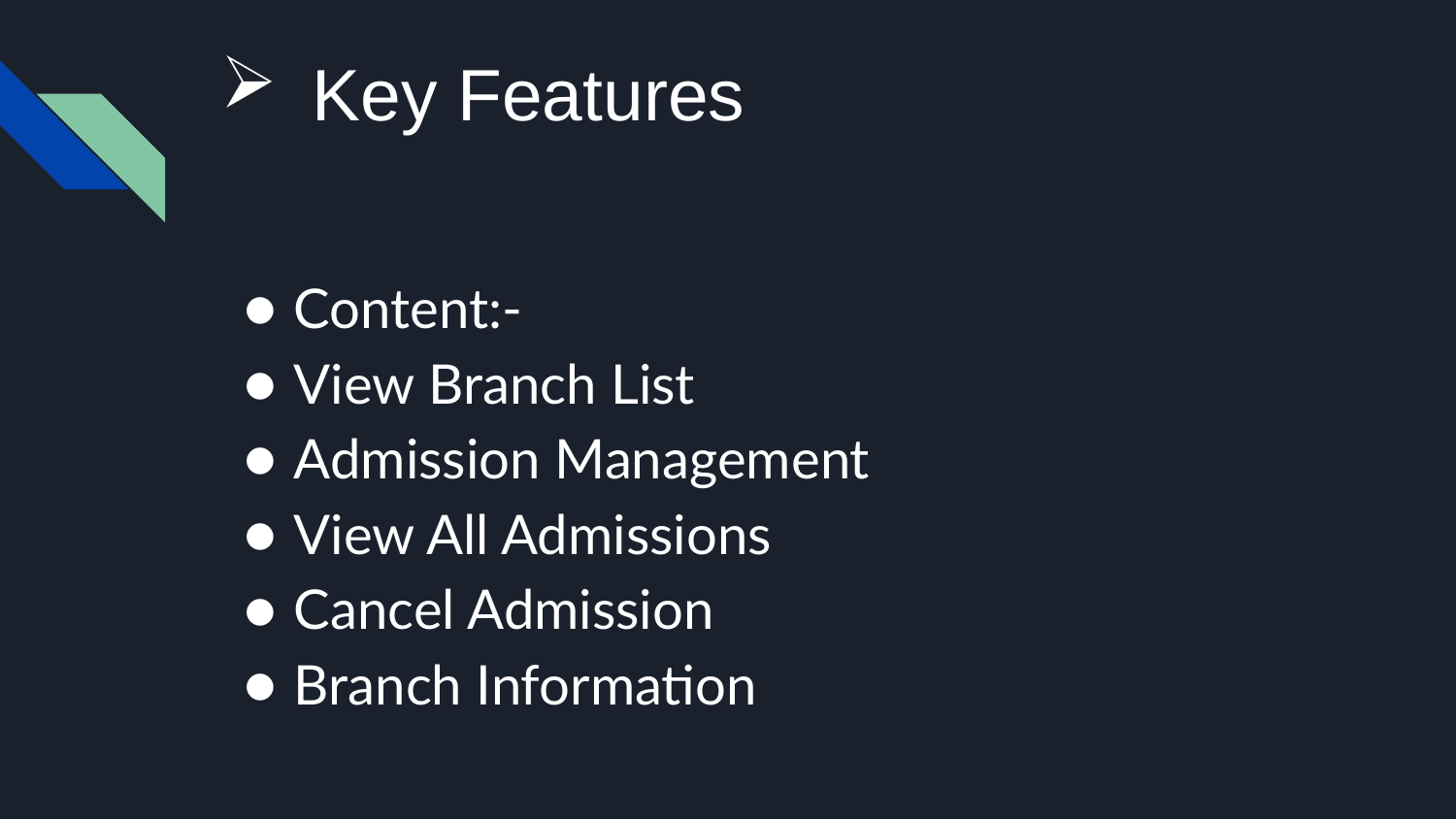

# Key Features
Content:-
View Branch List
Admission Management
View All Admissions
Cancel Admission
Branch Information